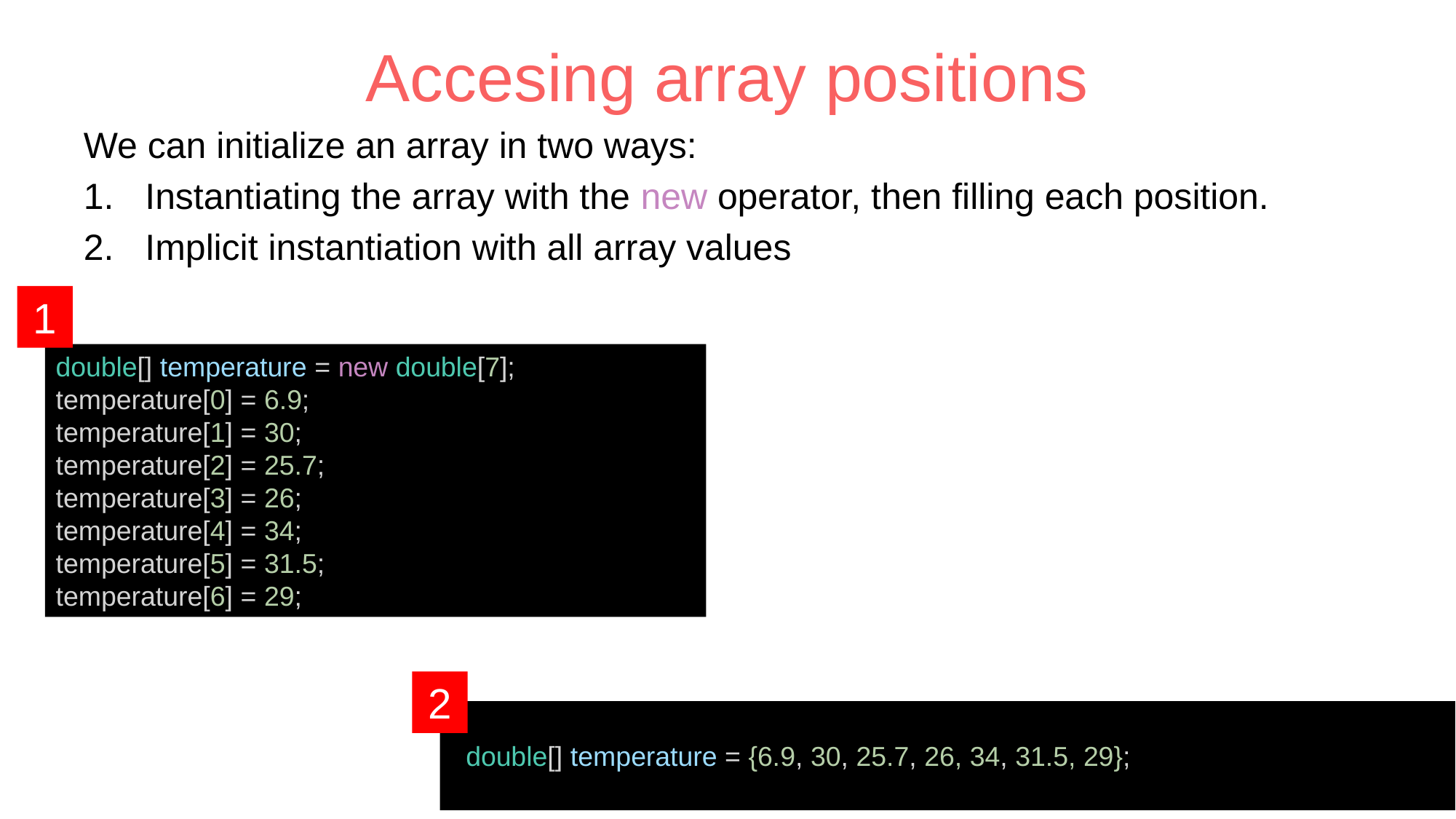

# Accesing array positions
We can initialize an array in two ways:
Instantiating the array with the new operator, then filling each position.
Implicit instantiation with all array values

1
double[] temperature = new double[7];
temperature[0] = 6.9;
temperature[1] = 30;
temperature[2] = 25.7;
temperature[3] = 26;
temperature[4] = 34;
temperature[5] = 31.5;
temperature[6] = 29;
2

  double[] temperature = {6.9, 30, 25.7, 26, 34, 31.5, 29};